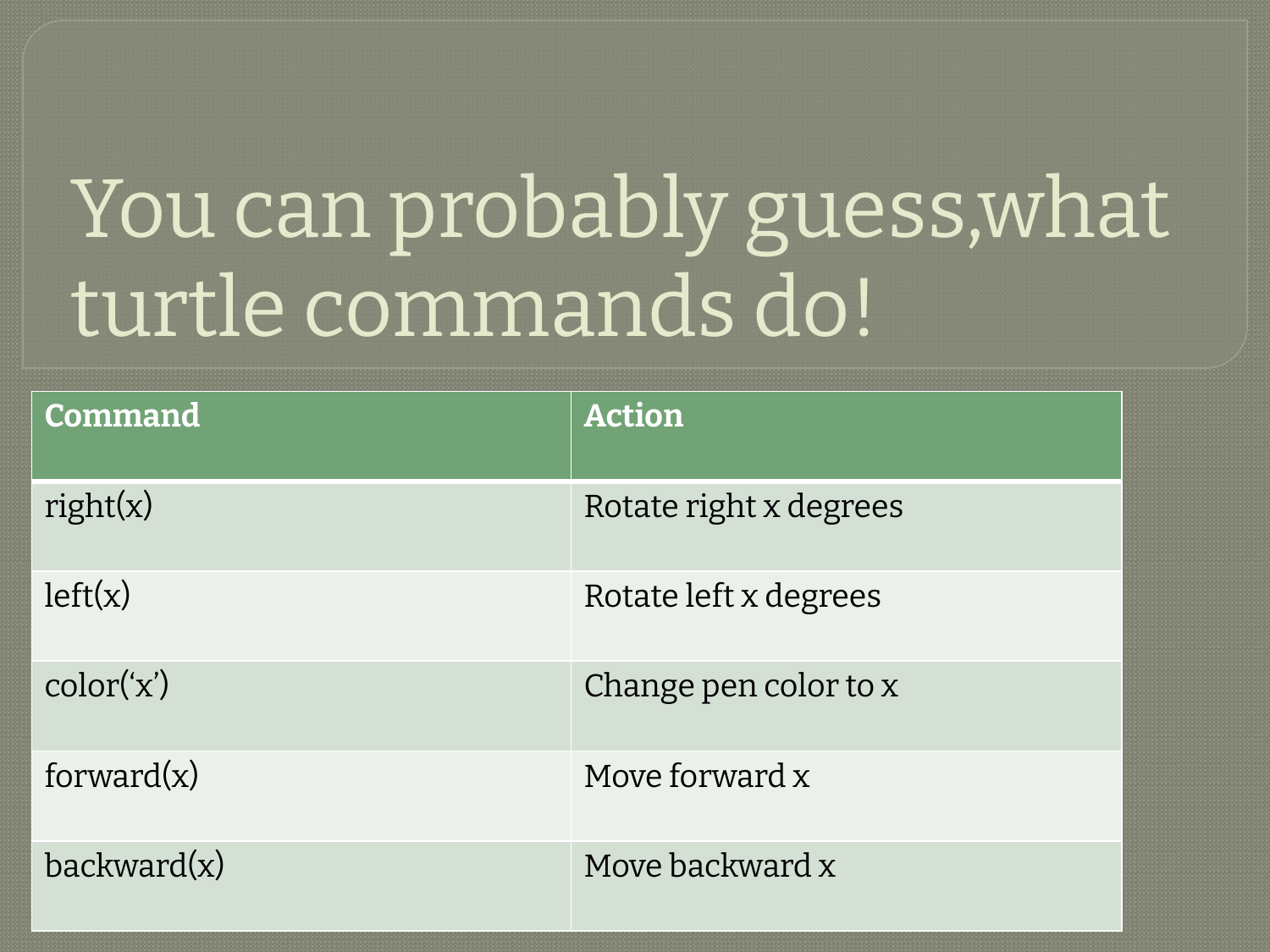

# You can probably guess,what turtle commands do!

| Command | Action |
| --- | --- |
| right(x) | Rotate right x degrees |
| left(x) | Rotate left x degrees |
| color(‘x’) | Change pen color to x |
| forward(x) | Move forward x |
| backward(x) | Move backward x |